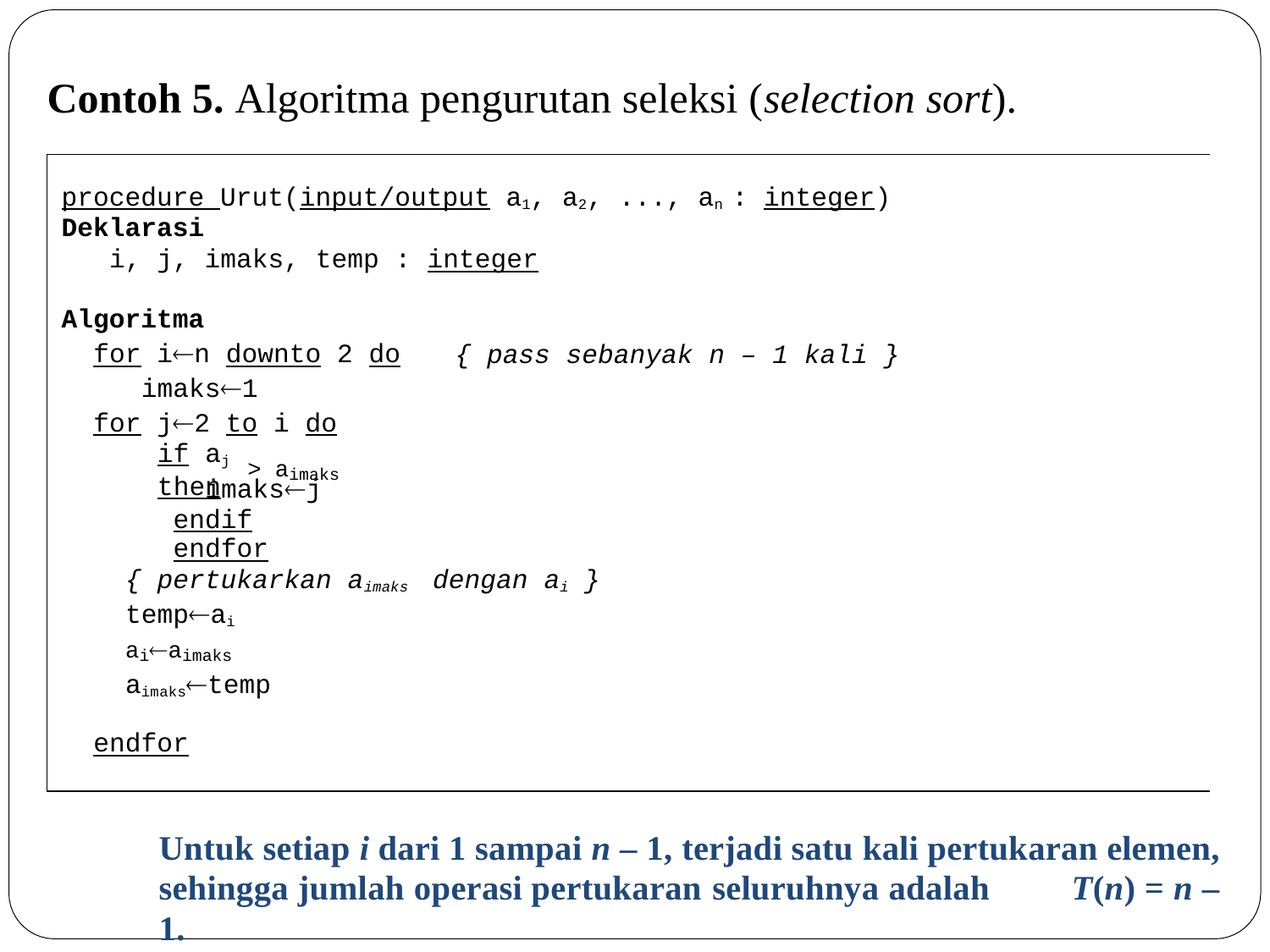

# Contoh 5. Algoritma pengurutan seleksi (selection sort).

procedure Urut(input/output a1, a2, ..., an : integer)
Deklarasi
i, j, imaks, temp : integer
Algoritma
for i←n downto 2 do  imaks←1
for j←2 to i do
{ pass sebanyak n – 1 kali }
if aj	then
> aimaks
imaks←j  endif
endfor
{ pertukarkan aimaks
temp←ai
ai←aimaks  aimaks←temp
dengan ai }
endfor

Untuk setiap i dari 1 sampai n – 1, terjadi satu kali pertukaran elemen,  sehingga jumlah operasi pertukaran seluruhnya adalah	T(n) = n – 1.